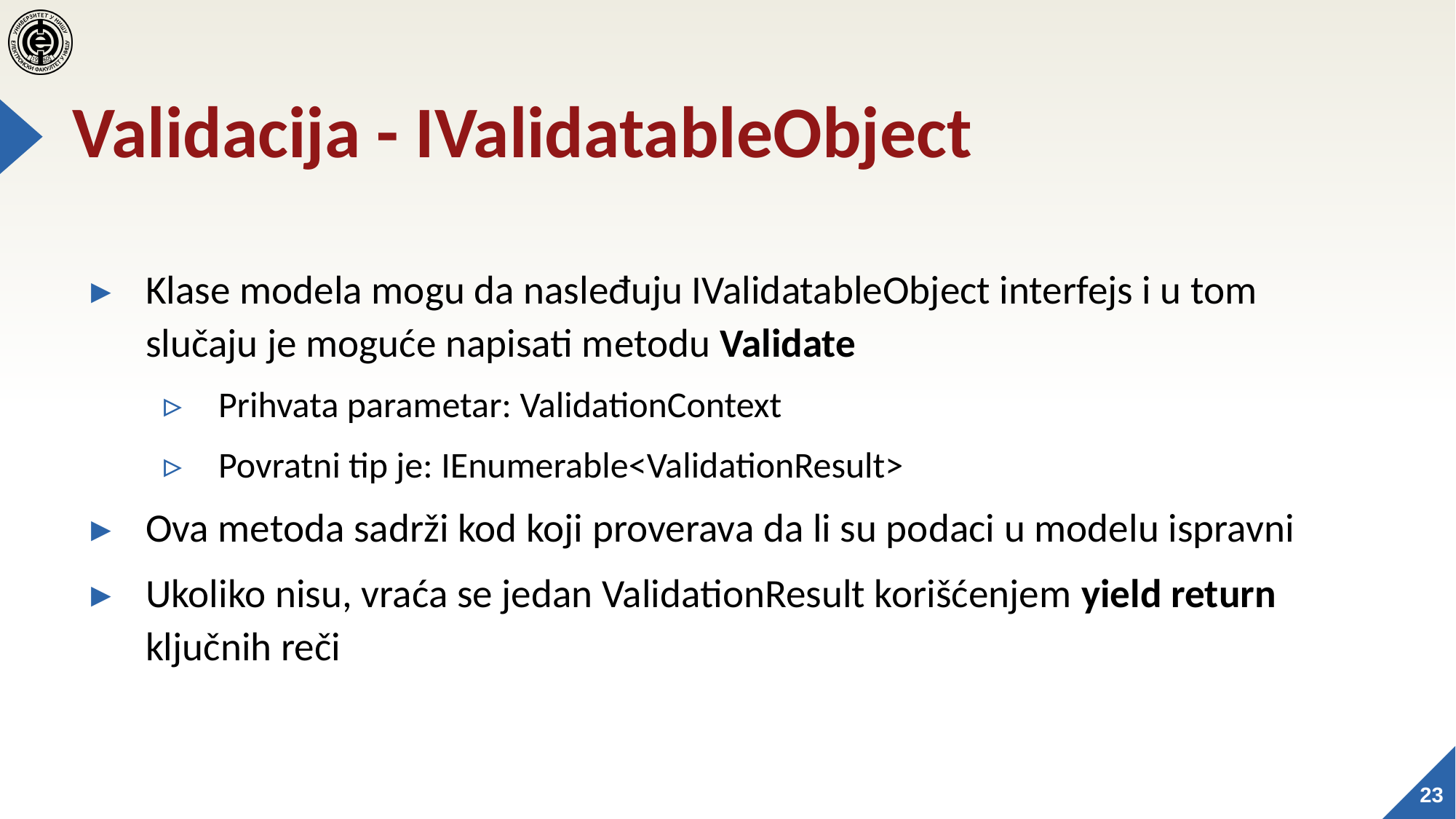

# Validacija - IValidatableObject
Klase modela mogu da nasleđuju IValidatableObject interfejs i u tom slučaju je moguće napisati metodu Validate
Prihvata parametar: ValidationContext
Povratni tip je: IEnumerable<ValidationResult>
Ova metoda sadrži kod koji proverava da li su podaci u modelu ispravni
Ukoliko nisu, vraća se jedan ValidationResult korišćenjem yield return ključnih reči
23